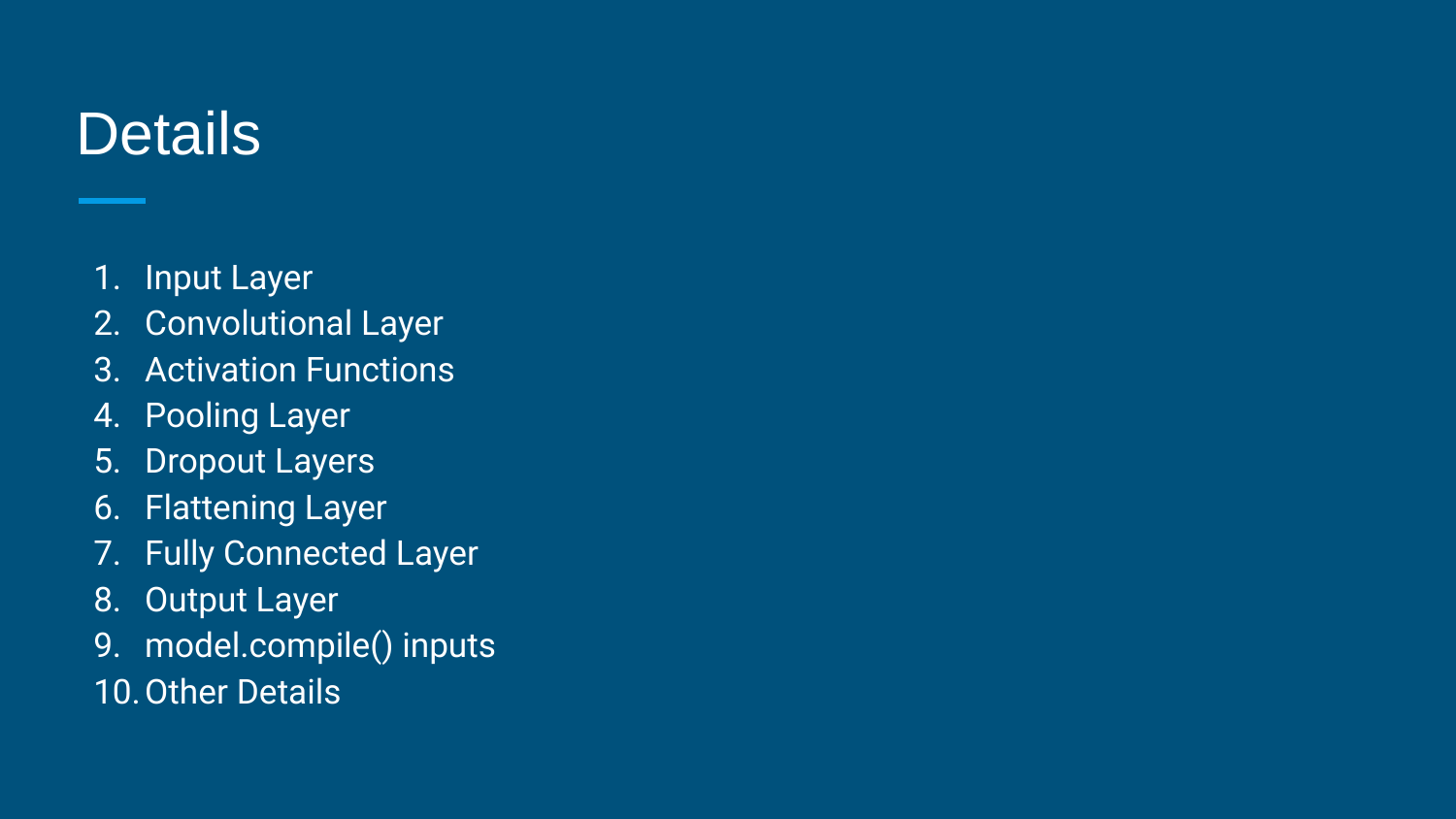

# Details
Input Layer
Convolutional Layer
Activation Functions
Pooling Layer
Dropout Layers
Flattening Layer
Fully Connected Layer
Output Layer
model.compile() inputs
Other Details